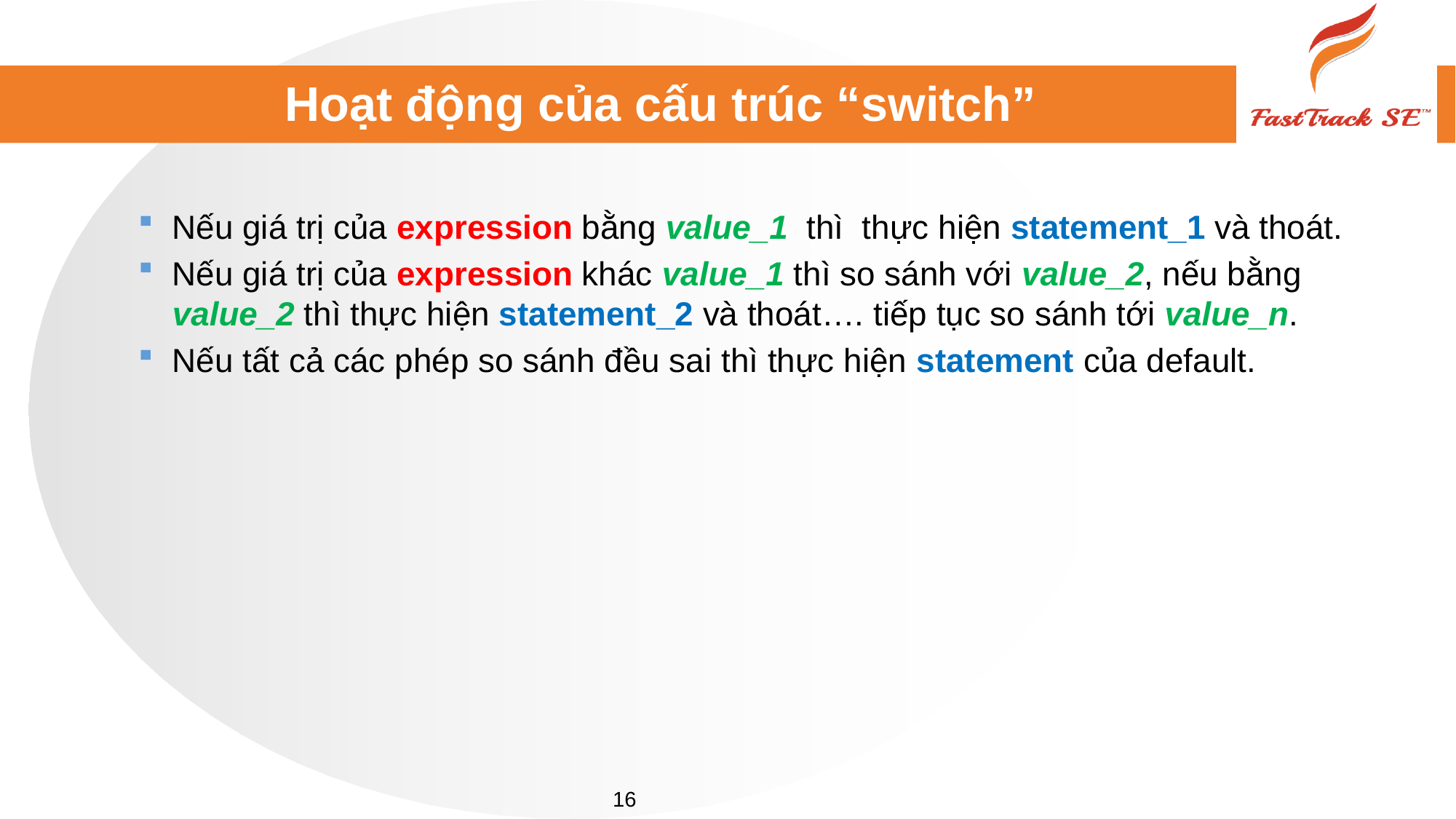

# Hoạt động của cấu trúc “switch”
Nếu giá trị của expression bằng value_1  thì  thực hiện statement_1 và thoát.
Nếu giá trị của expression khác value_1 thì so sánh với value_2, nếu bằng value_2 thì thực hiện statement_2 và thoát…. tiếp tục so sánh tới value_n.
Nếu tất cả các phép so sánh đều sai thì thực hiện statement của default.
16